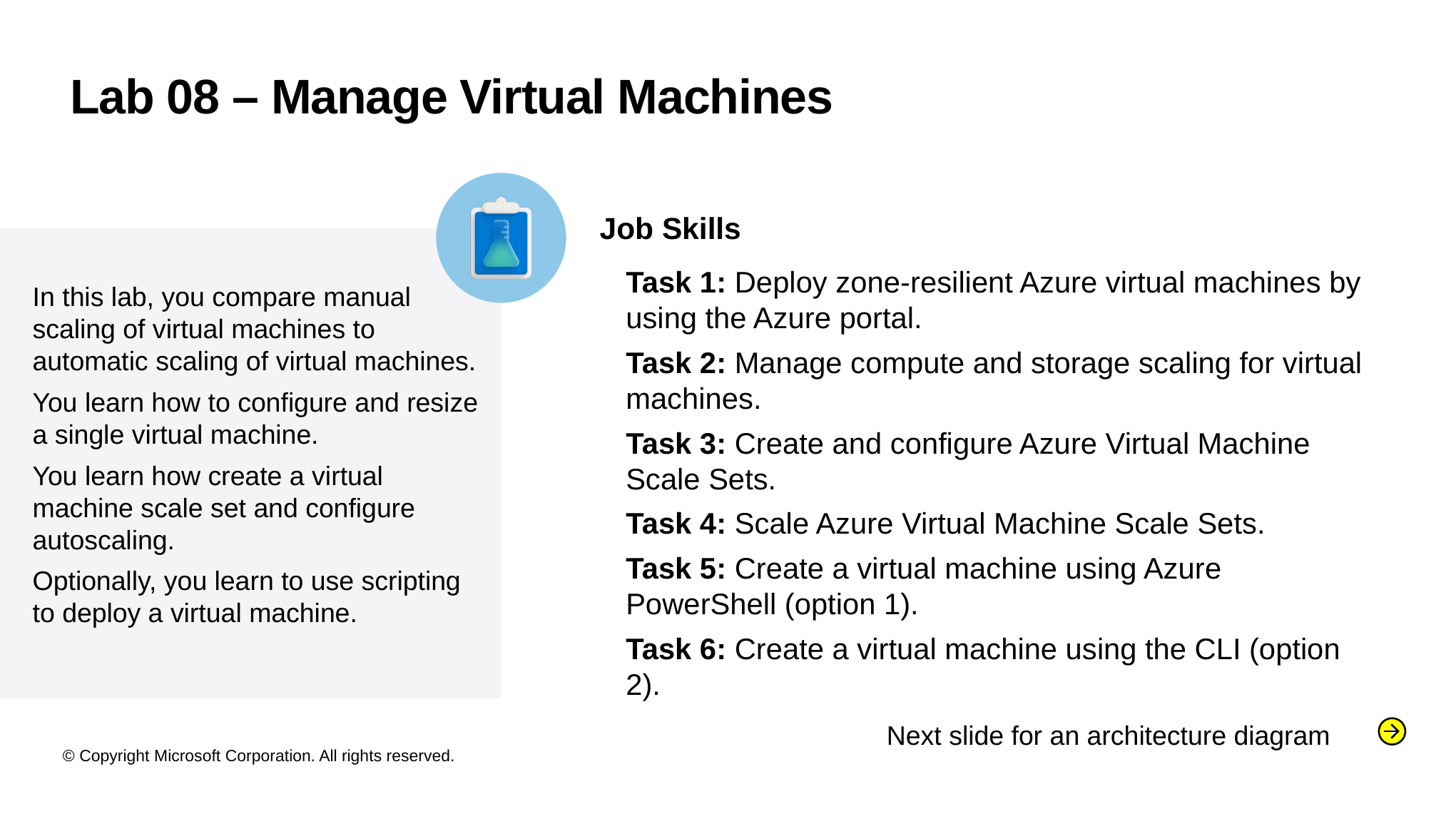

# Lab 08 – Manage Virtual Machines
Job Skills
Task 1: Deploy zone-resilient Azure virtual machines by using the Azure portal.
Task 2: Manage compute and storage scaling for virtual machines.
Task 3: Create and configure Azure Virtual Machine Scale Sets.
Task 4: Scale Azure Virtual Machine Scale Sets.
Task 5: Create a virtual machine using Azure PowerShell (option 1).
Task 6: Create a virtual machine using the CLI (option 2).

In this lab, you compare manual scaling of virtual machines to automatic scaling of virtual machines.
You learn how to configure and resize a single virtual machine.
You learn how create a virtual machine scale set and configure autoscaling.
Optionally, you learn to use scripting to deploy a virtual machine.

Next slide for an architecture diagram